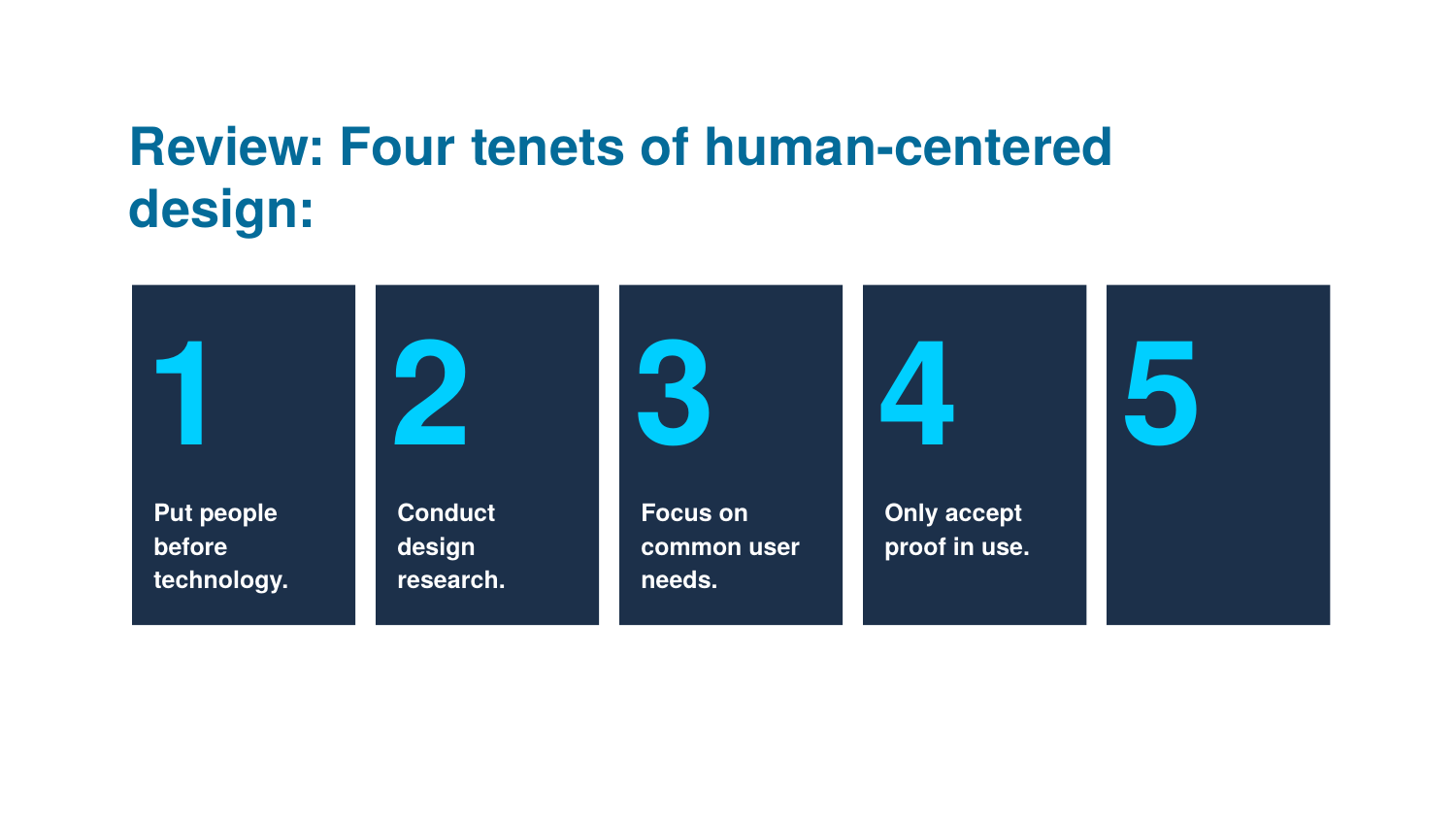

# Review: Four tenets of human-centered design:
Put people before technology.
Conduct design research.
Focus on common user needs.
Only accept proof in use.